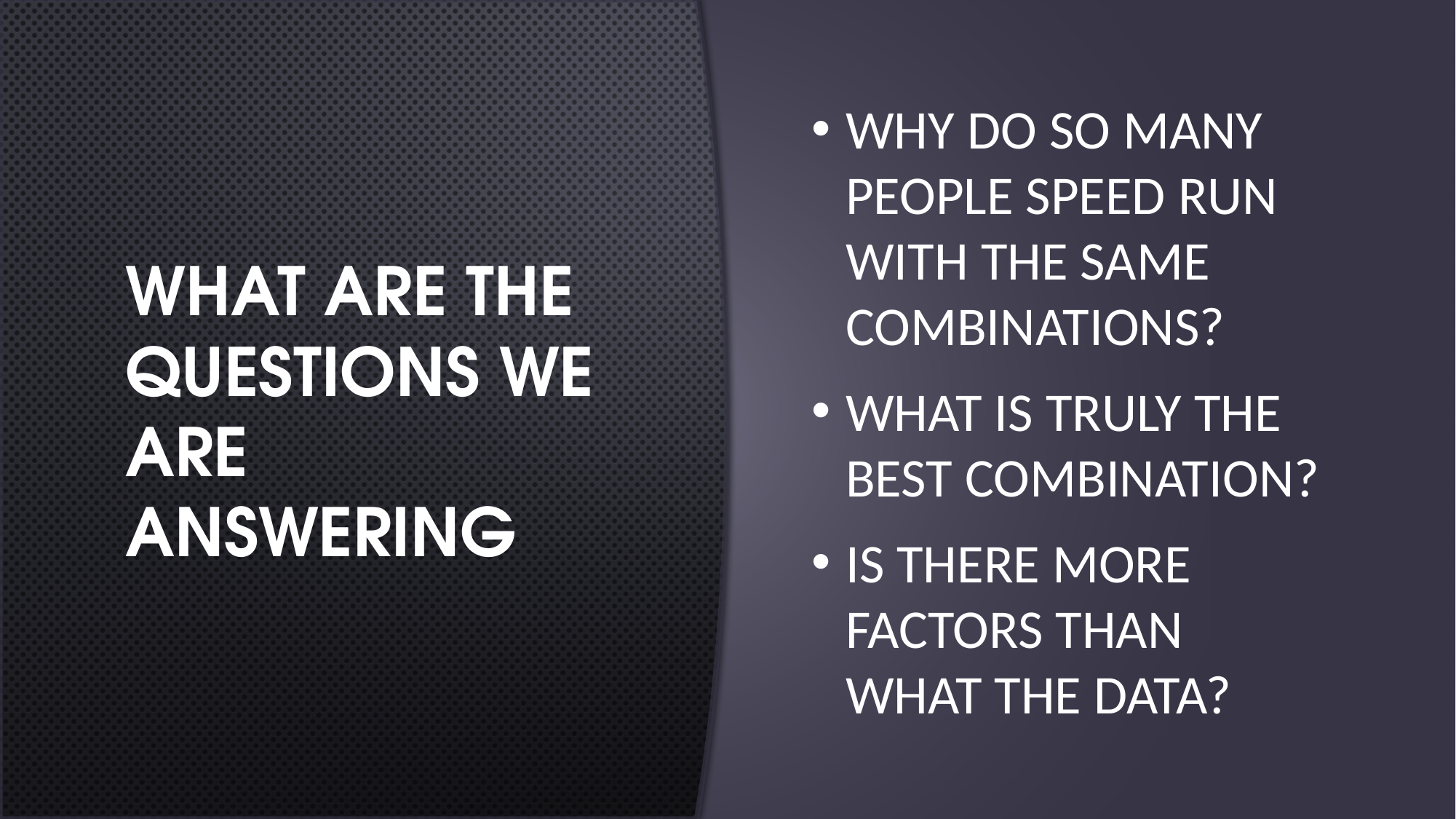

# What are The Questions We are answering
Why do so many people speed run with the same Combinations?
What is truly the best combination?
Is there more factors than what the data?